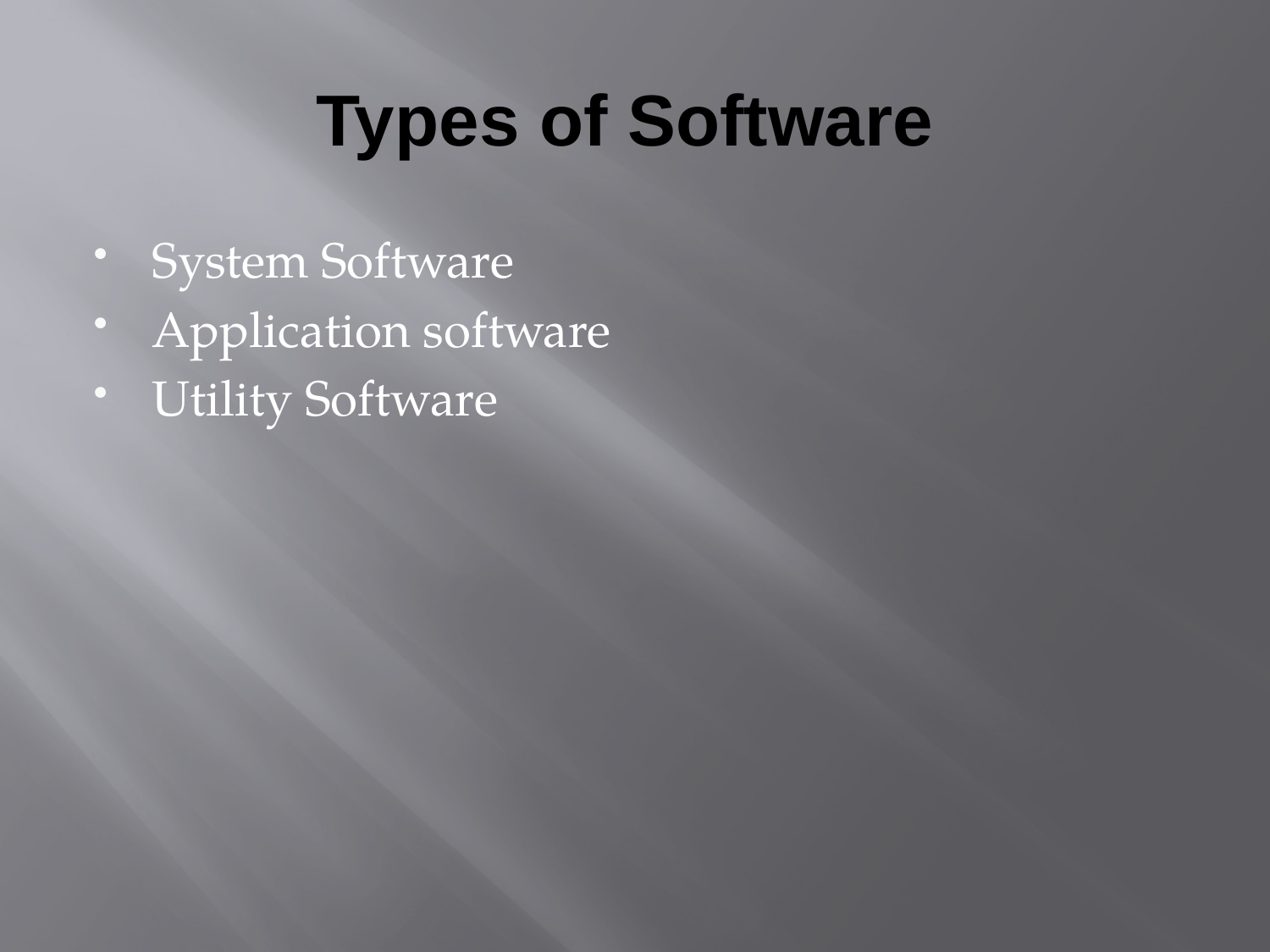

# Types of Software
System Software
Application software
Utility Software